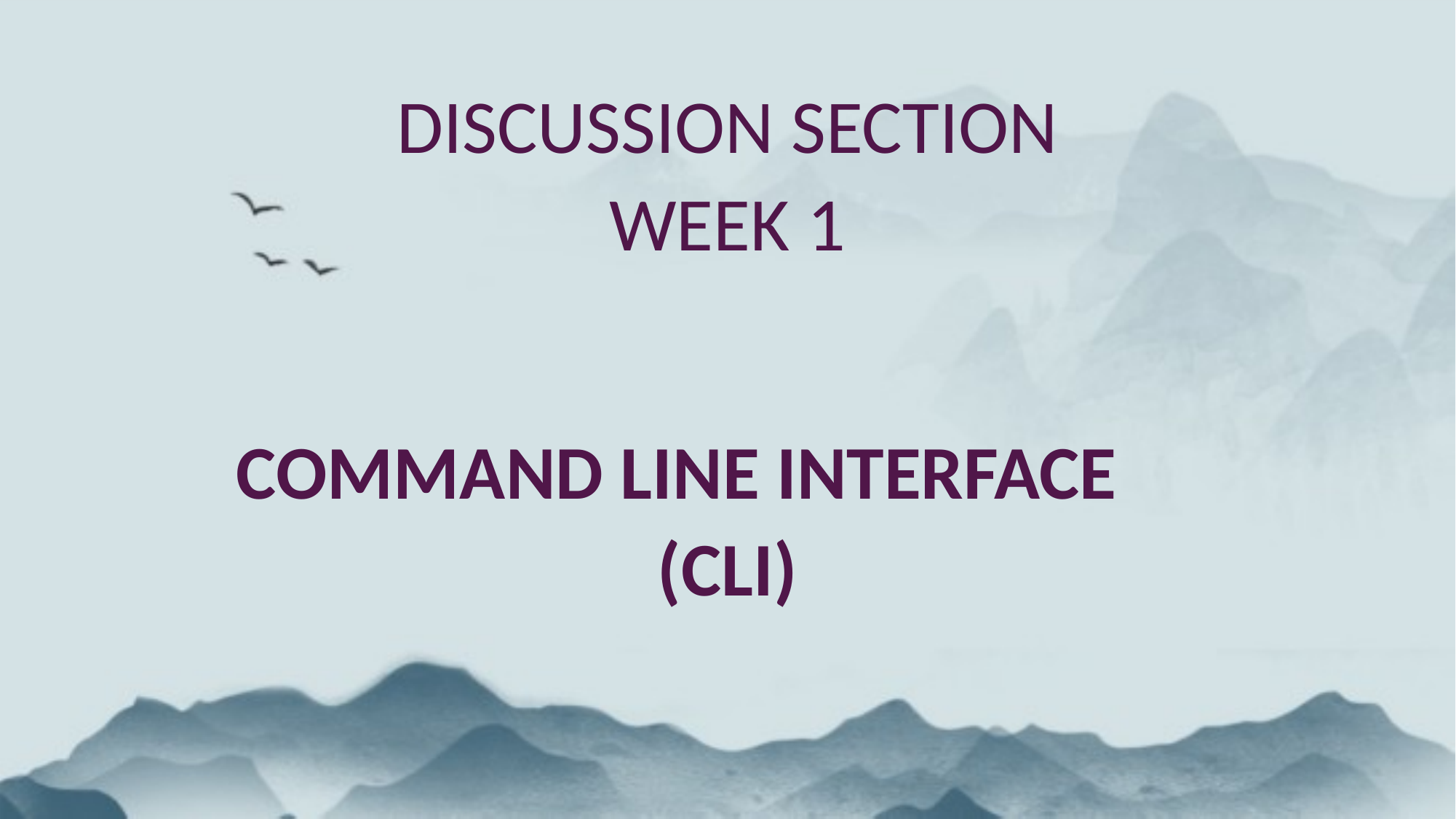

DISCUSSION SECTION
WEEK 1

	COMMAND LINE INTERFACE
(CLI)